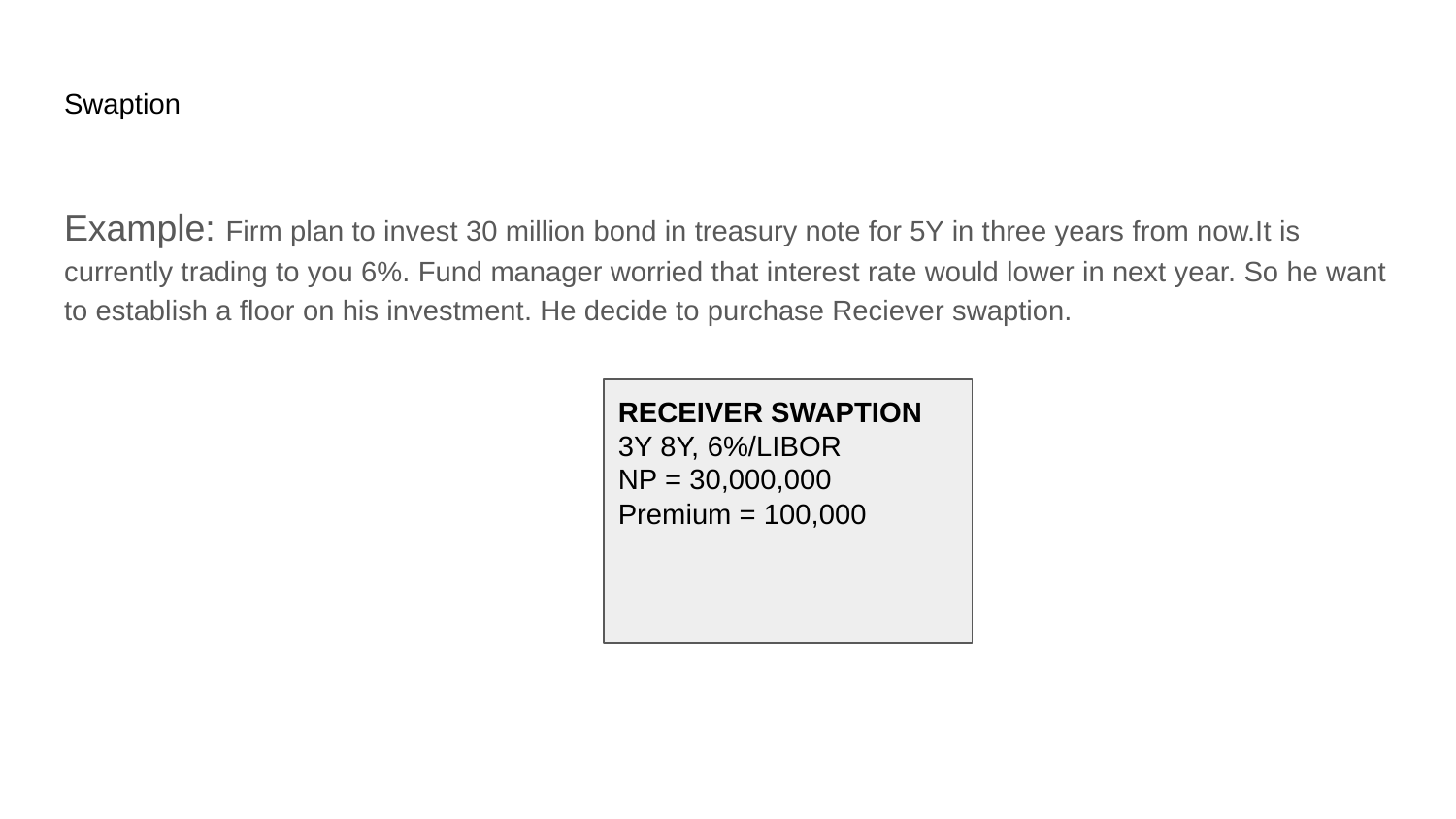

# Swaption
Example: Firm plan to invest 30 million bond in treasury note for 5Y in three years from now.It is currently trading to you 6%. Fund manager worried that interest rate would lower in next year. So he want to establish a floor on his investment. He decide to purchase Reciever swaption.

RECEIVER SWAPTION
3Y 8Y, 6%/LIBOR
NP = 30,000,000
Premium = 100,000